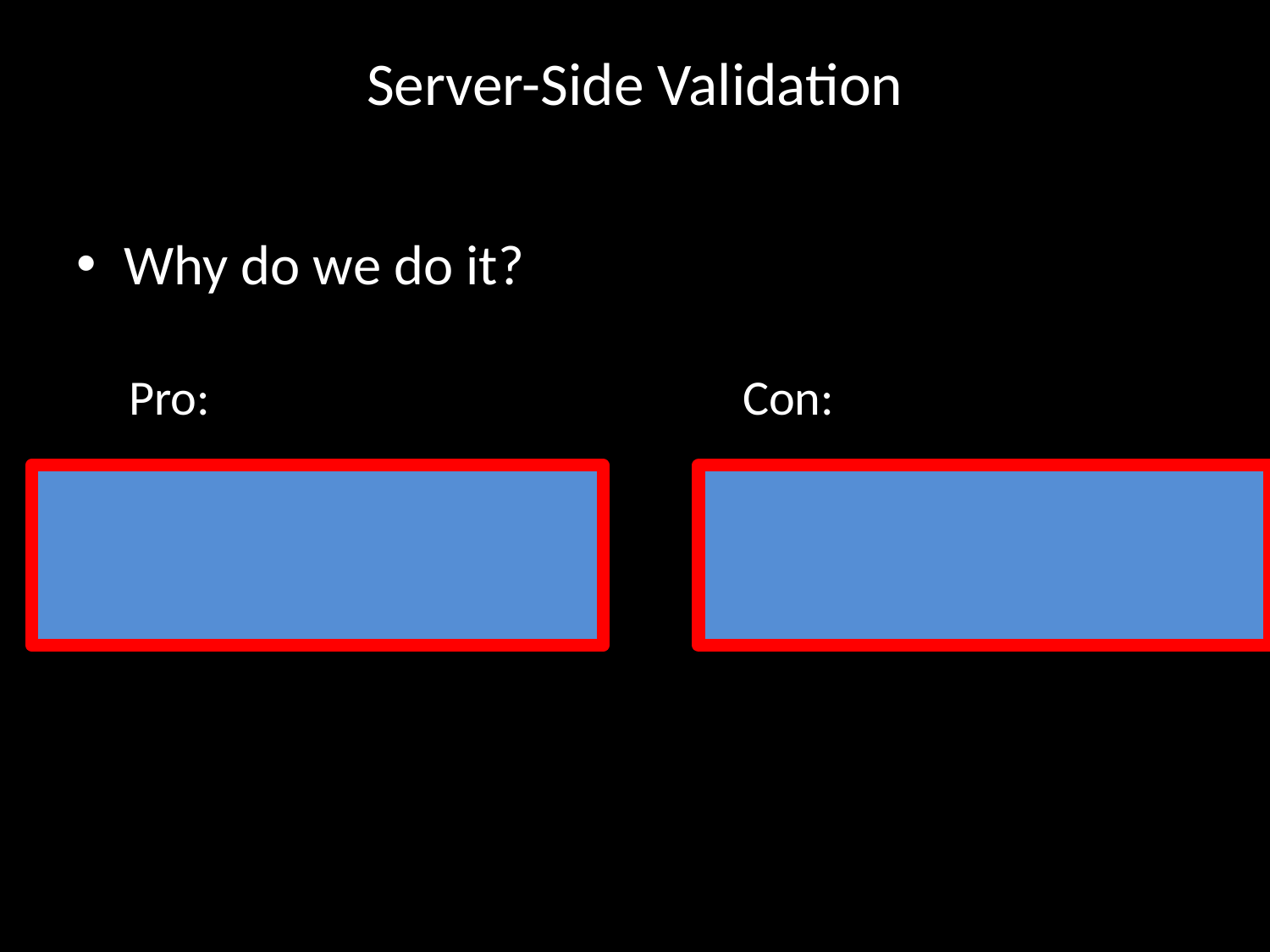

# Server-Side Validation
Why do we do it?

Pro:
Con:

Slower feedback to the user

It can’t be bypassed.